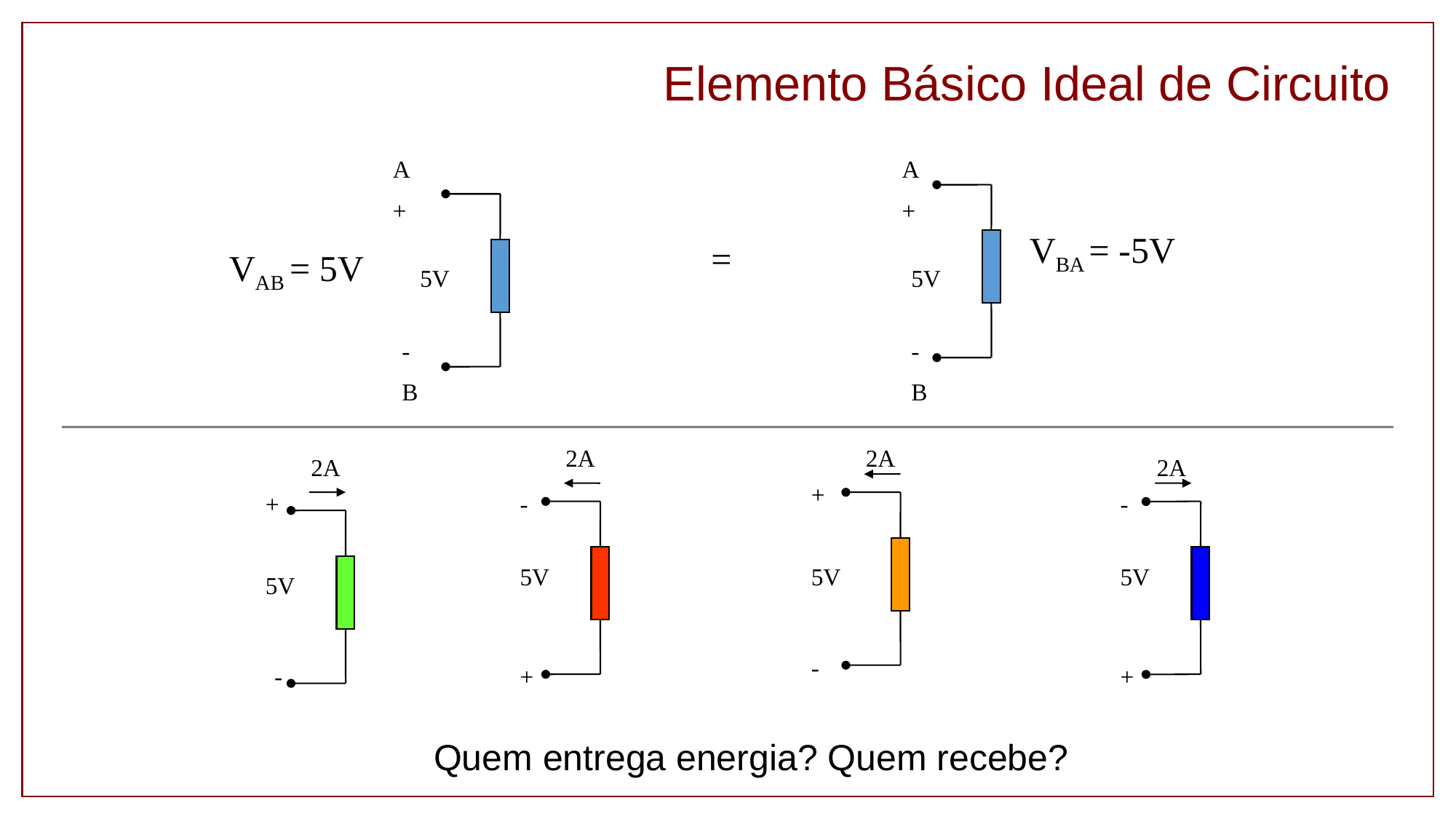

Elemento Básico Ideal de Circuito
A
+
A
+

VBA = -5V
=

VAB = 5V

5V
5V

-
B
-
B

2A
2A
2A
2A
+

+
-

-

5V
5V
5V
5V

-
-
+
+

Quem entrega energia? Quem recebe?